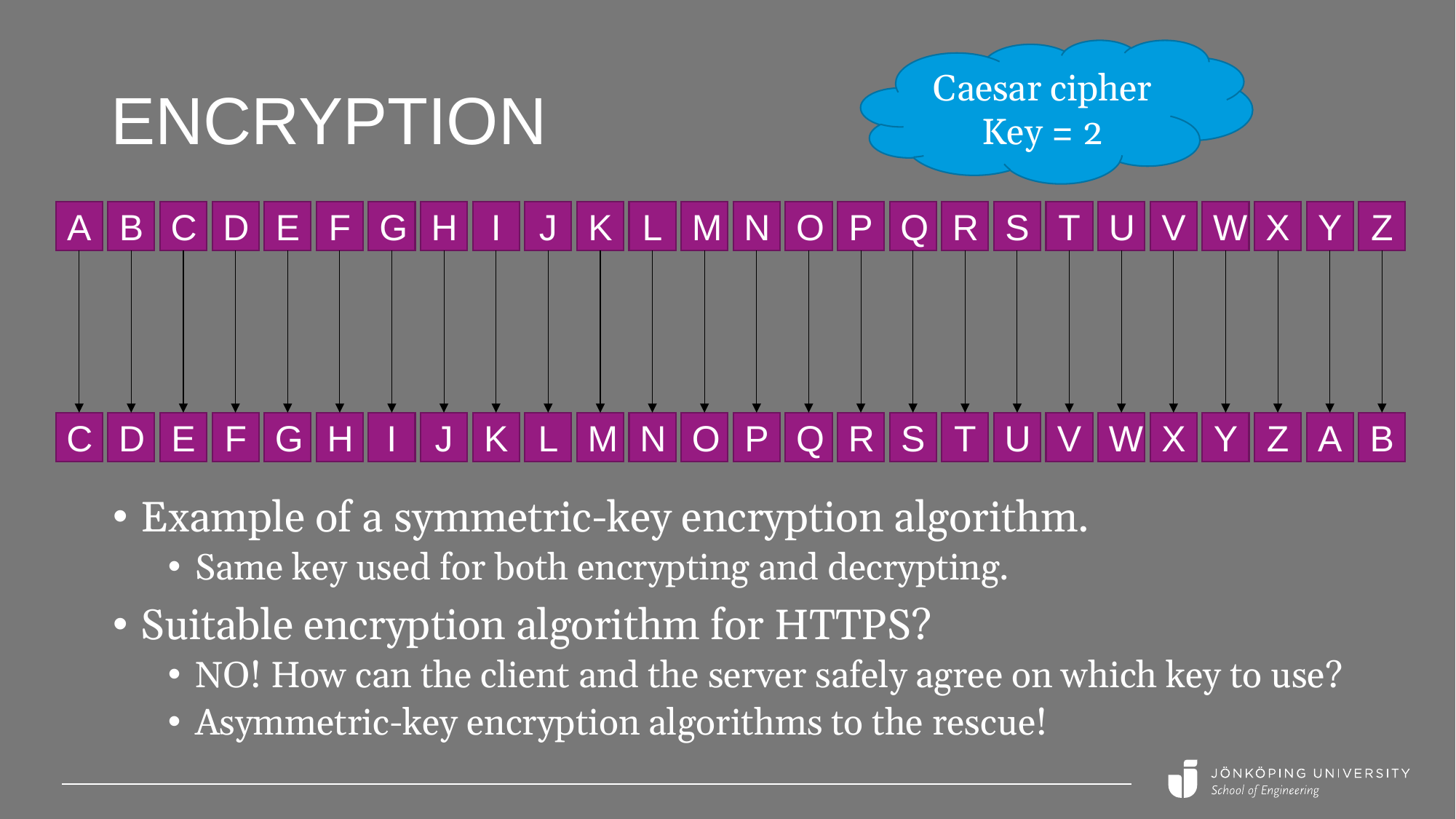

Caesar cipher
Key = 2
# Encryption
Z
A
B
C
D
E
F
G
H
I
J
K
L
M
N
O
P
Q
R
S
T
U
V
W
X
Y
Z
A
B
C
D
E
F
G
H
I
J
K
L
M
N
O
P
Q
R
S
T
U
V
W
X
Y
Example of a symmetric-key encryption algorithm.
Same key used for both encrypting and decrypting.
Suitable encryption algorithm for HTTPS?
NO! How can the client and the server safely agree on which key to use?
Asymmetric-key encryption algorithms to the rescue!